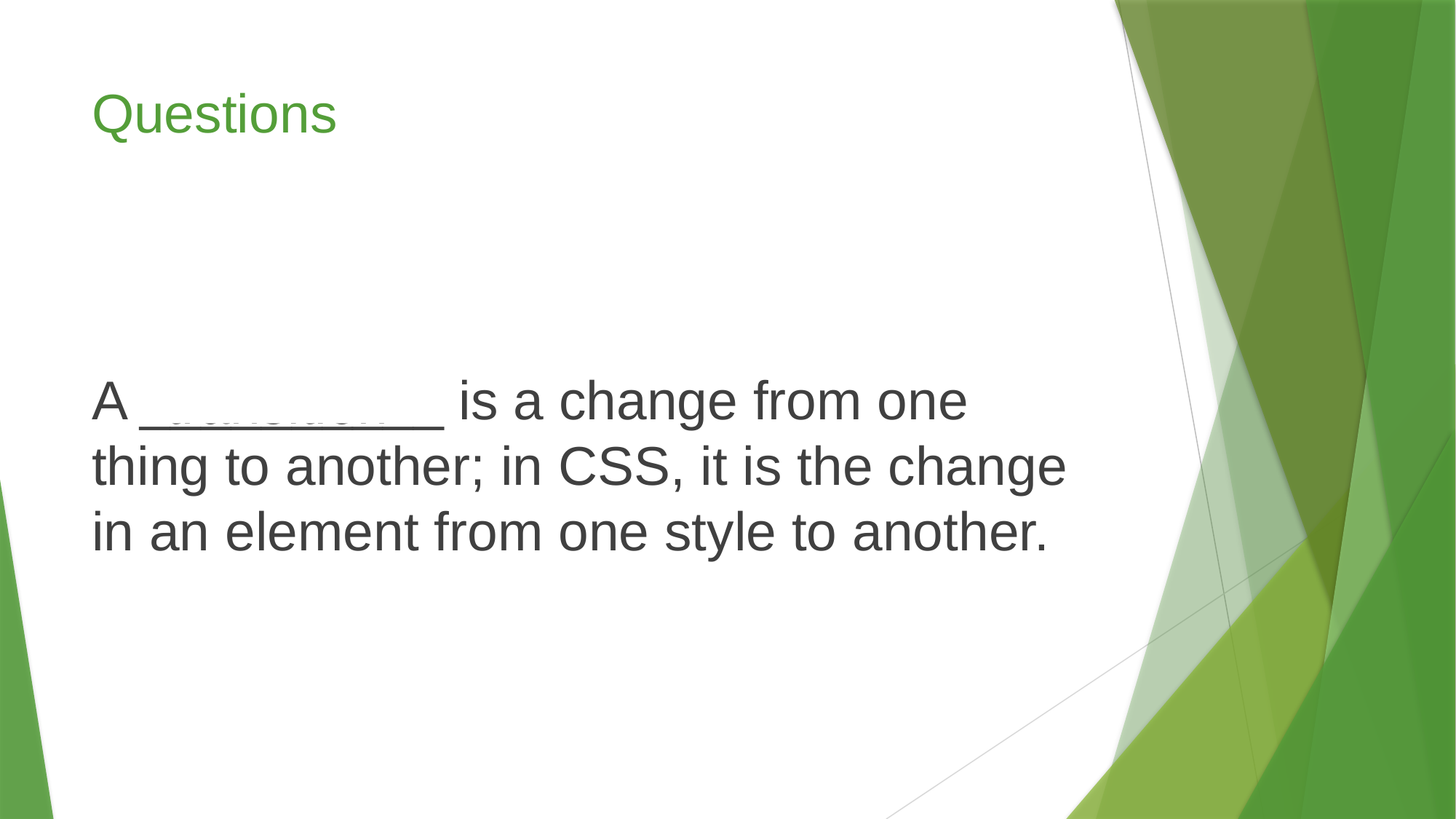

# Questions
A __________ is a change from one thing to another; in CSS, it is the change in an element from one style to another.

transition